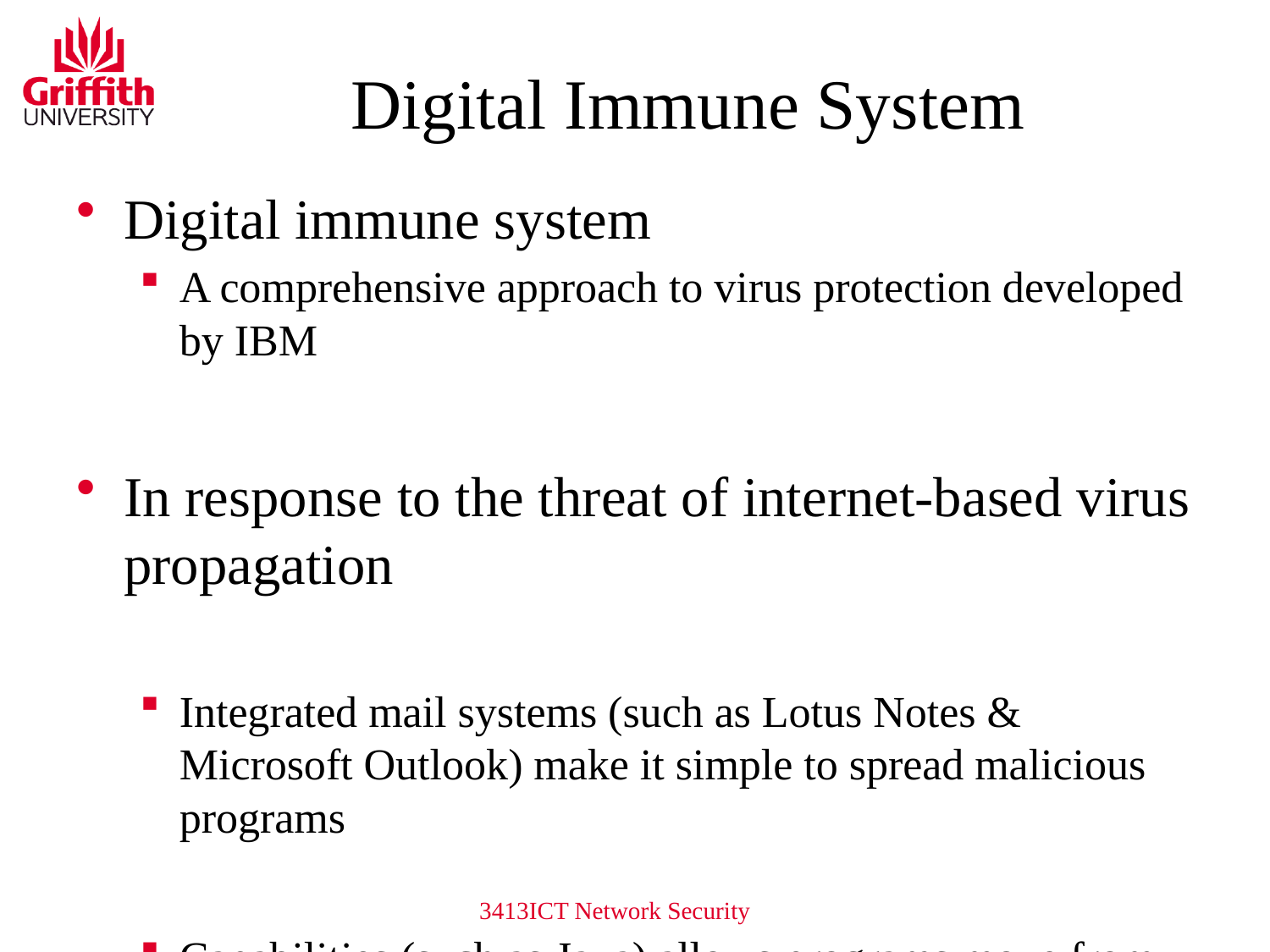

# Digital Immune System
Digital immune system
A comprehensive approach to virus protection developed by IBM

In response to the threat of internet-based virus propagation

Integrated mail systems (such as Lotus Notes & Microsoft Outlook) make it simple to spread malicious programs

Capabilities (such as Java) allows programs move from one system to another

3413ICT Network Security